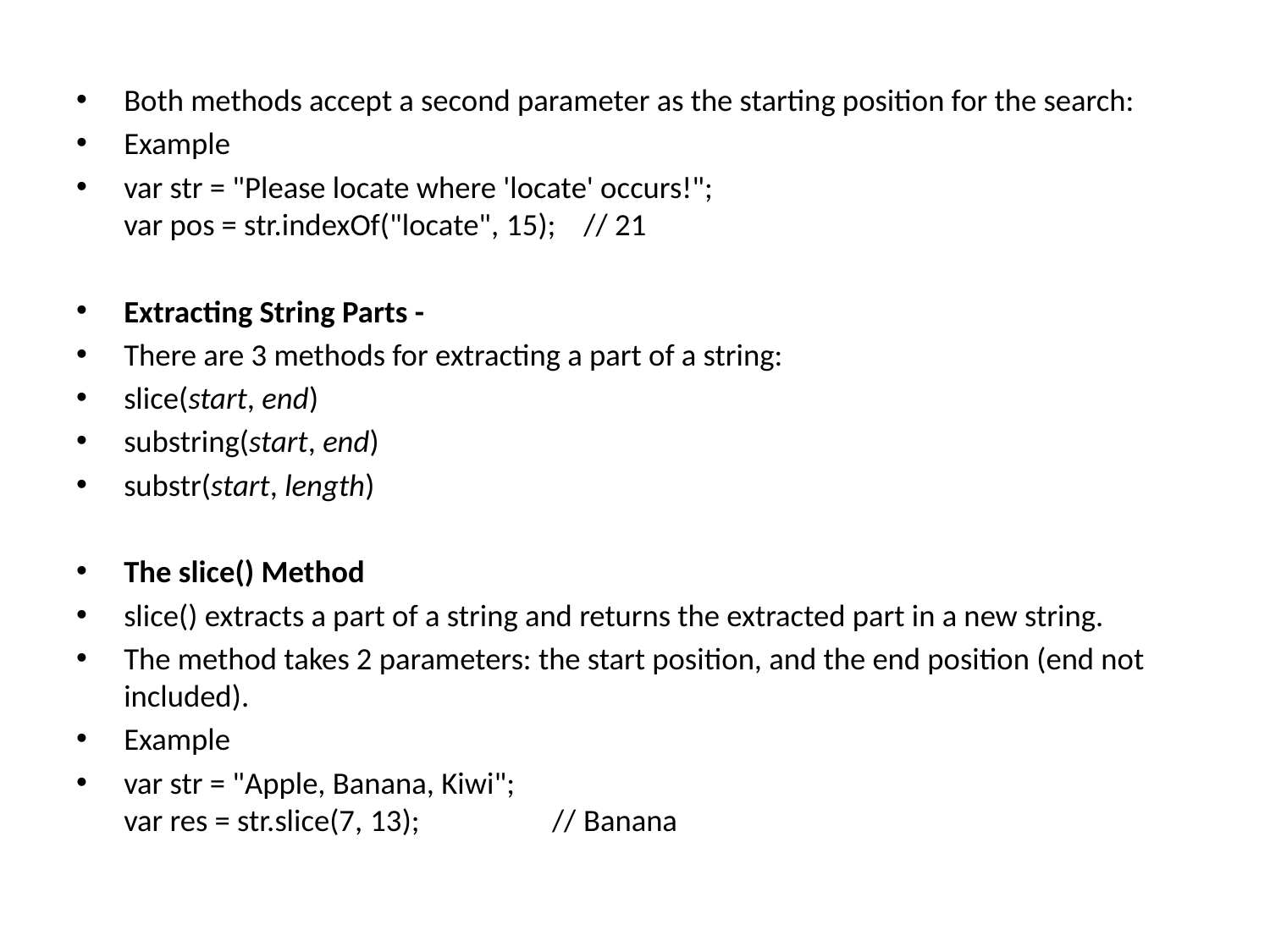

Both methods accept a second parameter as the starting position for the search:
Example
var str = "Please locate where 'locate' occurs!";
var pos = str.indexOf("locate", 15);    // 21

Extracting String Parts -
There are 3 methods for extracting a part of a string:
slice(start, end)
substring(start, end)
substr(start, length)

The slice() Method
slice() extracts a part of a string and returns the extracted part in a new string.
The method takes 2 parameters: the start position, and the end position (end not included).
Example
var str = "Apple, Banana, Kiwi";
var res = str.slice(7, 13);                   // Banana